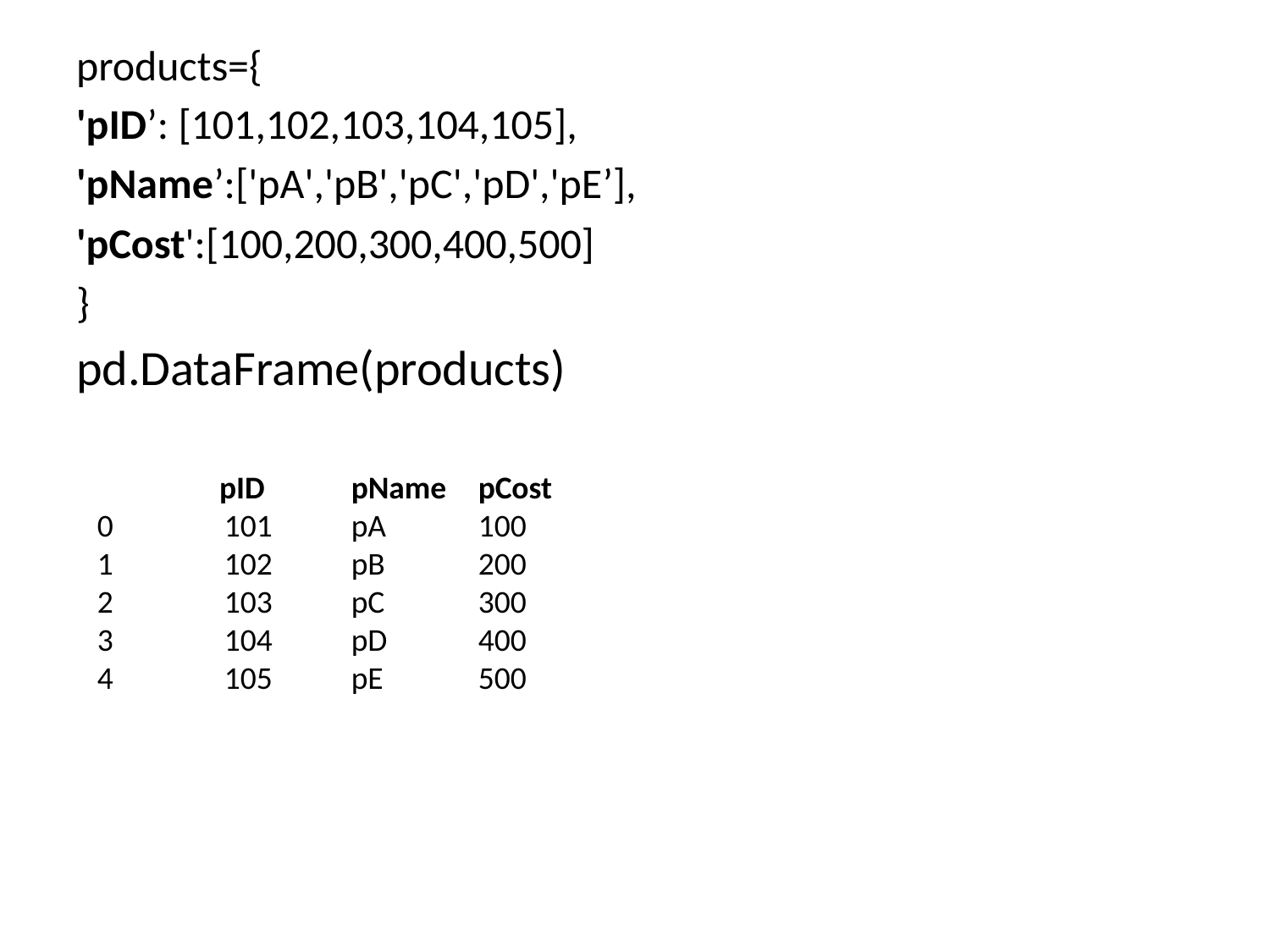

products={
'pID’: [101,102,103,104,105],
'pName’:['pA','pB','pC','pD','pE’],
'pCost':[100,200,300,400,500]
}
pd.DataFrame(products)

                 pID	pName	pCost
0	101	pA	100
1	102	pB	200
2	103	pC	300
3	104	pD	400
4	105	pE	500